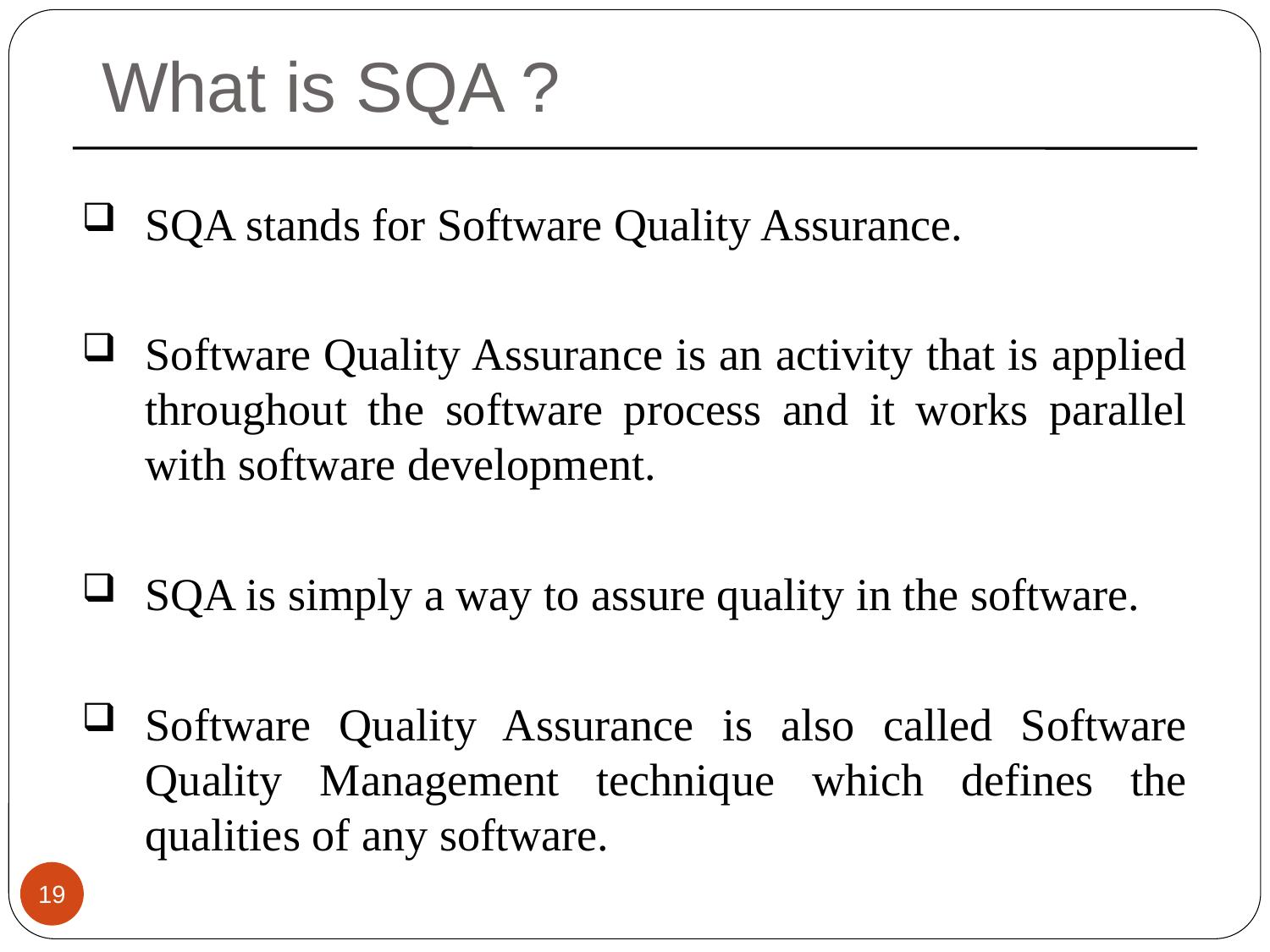

What is SQA ?
SQA stands for Software Quality Assurance.

Software Quality Assurance is an activity that is applied throughout the software process and it works parallel with software development.

SQA is simply a way to assure quality in the software.

Software Quality Assurance is also called Software Quality Management technique which defines the qualities of any software.
19